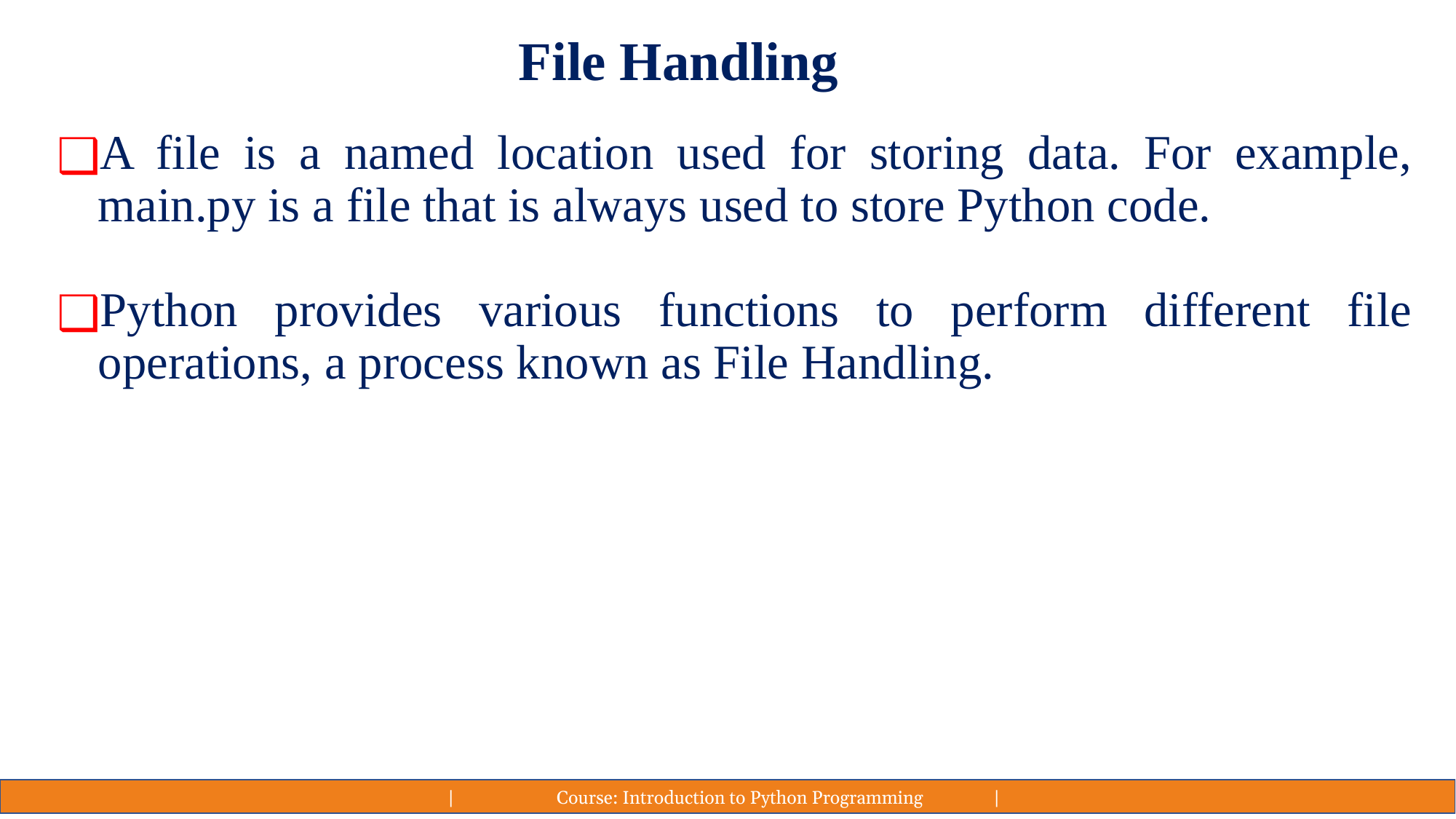

# File Handling
A file is a named location used for storing data. For example, main.py is a file that is always used to store Python code.

Python provides various functions to perform different file operations, a process known as File Handling.